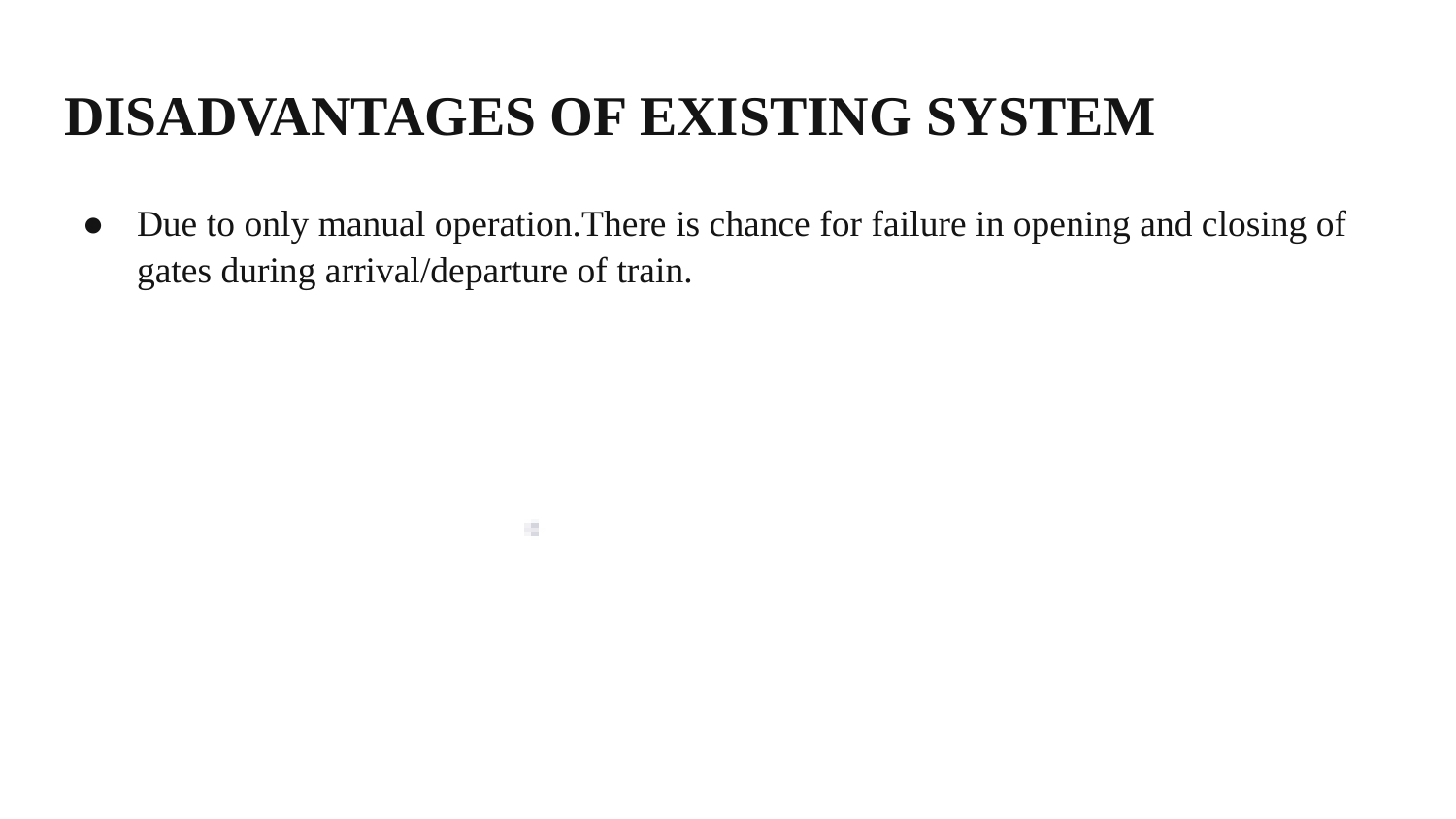

# DISADVANTAGES OF EXISTING SYSTEM
Due to only manual operation.There is chance for failure in opening and closing of gates during arrival/departure of train.